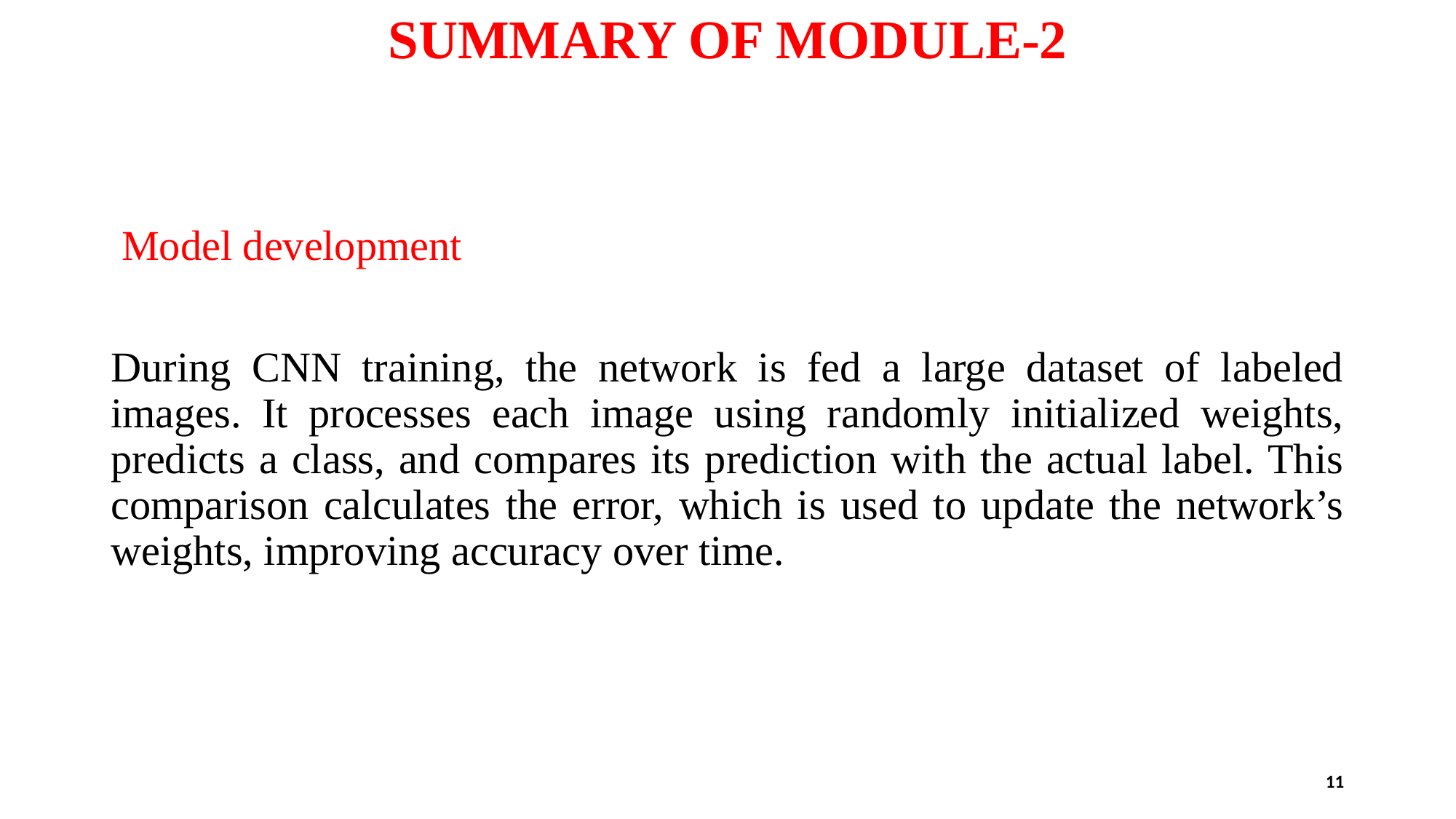

# SUMMARY OF MODULE-2
 Model development

During CNN training, the network is fed a large dataset of labeled images. It processes each image using randomly initialized weights, predicts a class, and compares its prediction with the actual label. This comparison calculates the error, which is used to update the network’s weights, improving accuracy over time.
11